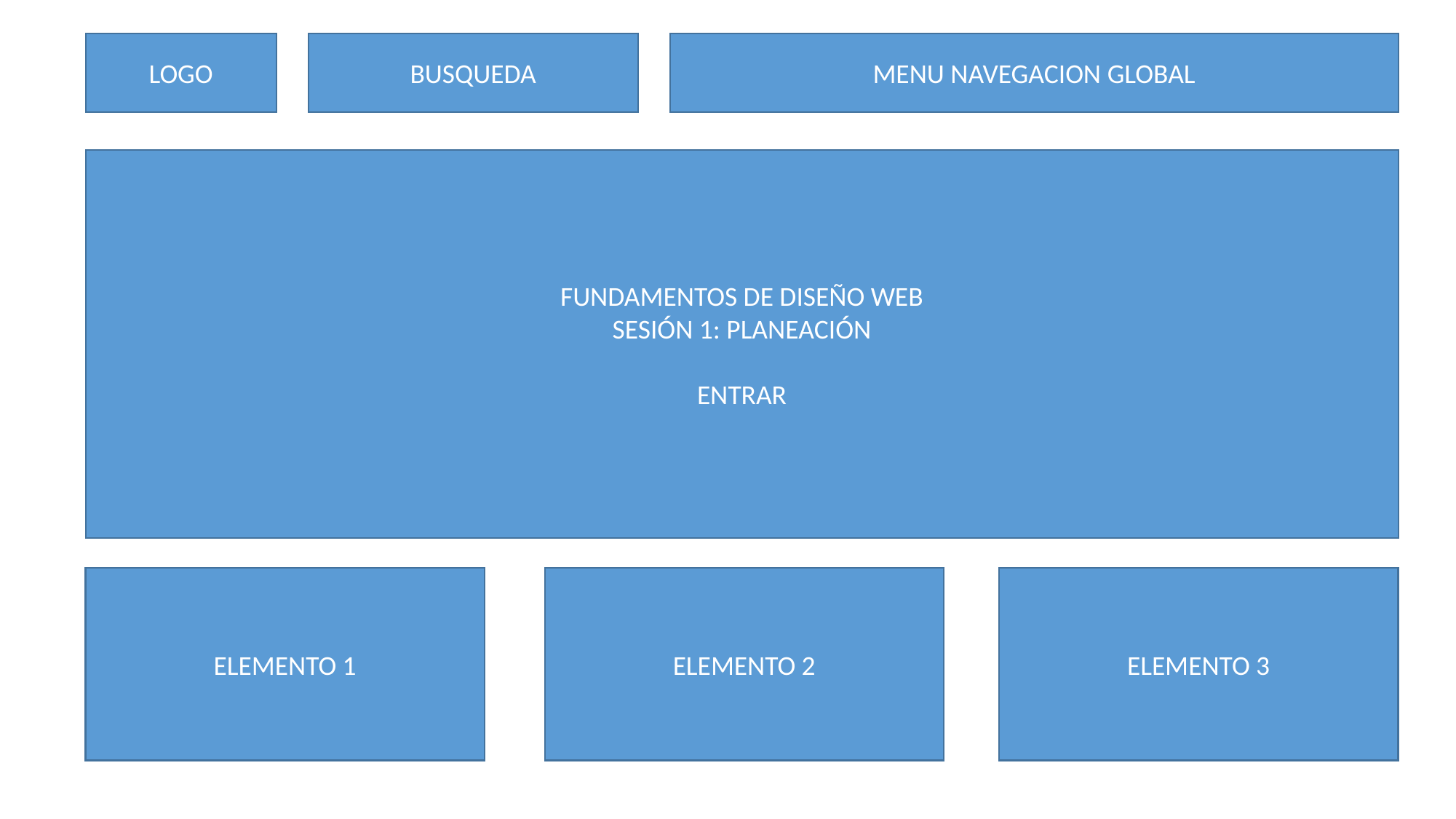

LOGO
BUSQUEDA
MENU NAVEGACION GLOBAL
FUNDAMENTOS DE DISEÑO WEB
SESIÓN 1: PLANEACIÓN

ENTRAR
ELEMENTO 1
ELEMENTO 2
ELEMENTO 3